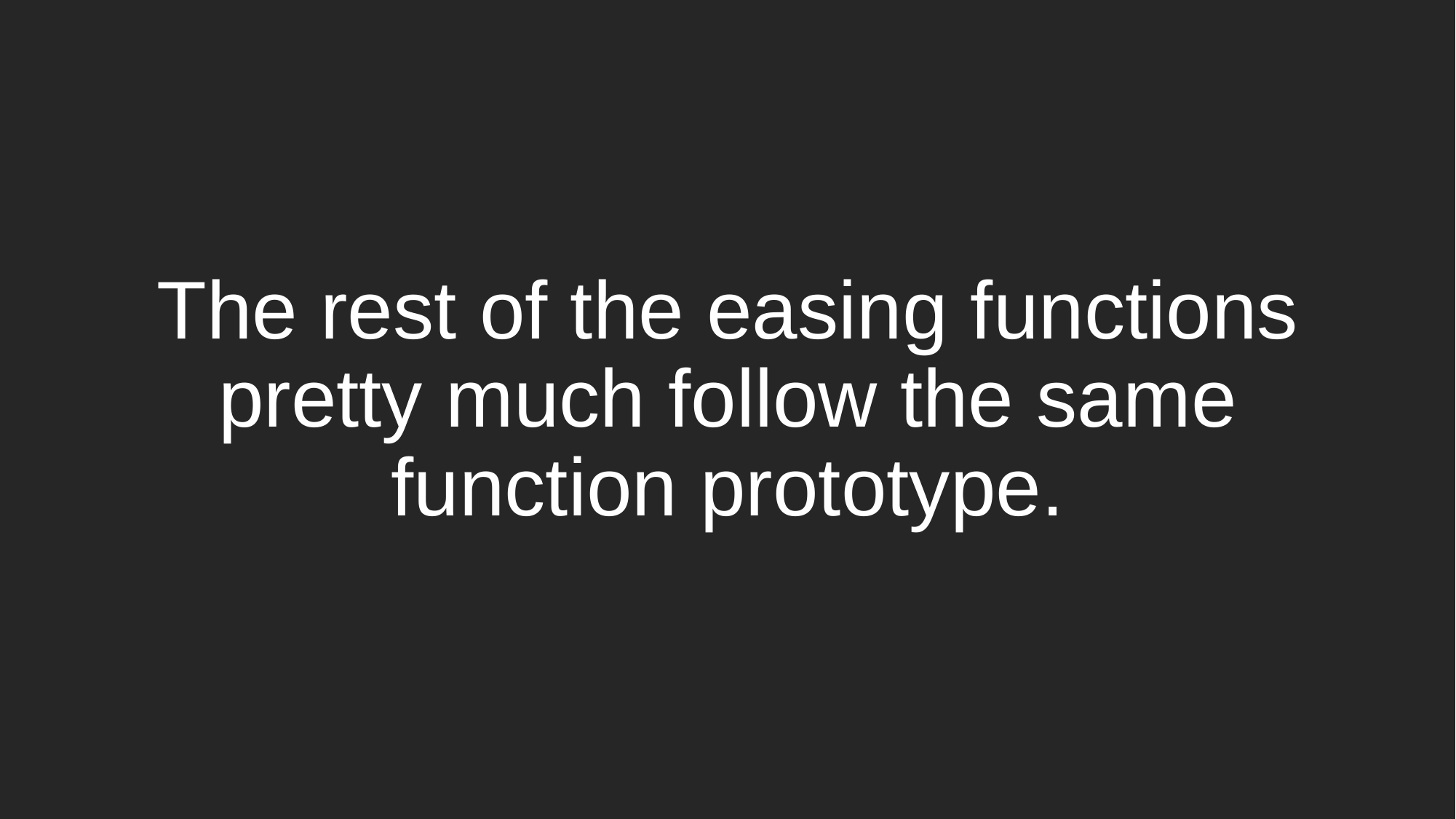

The rest of the easing functions pretty much follow the same function prototype.